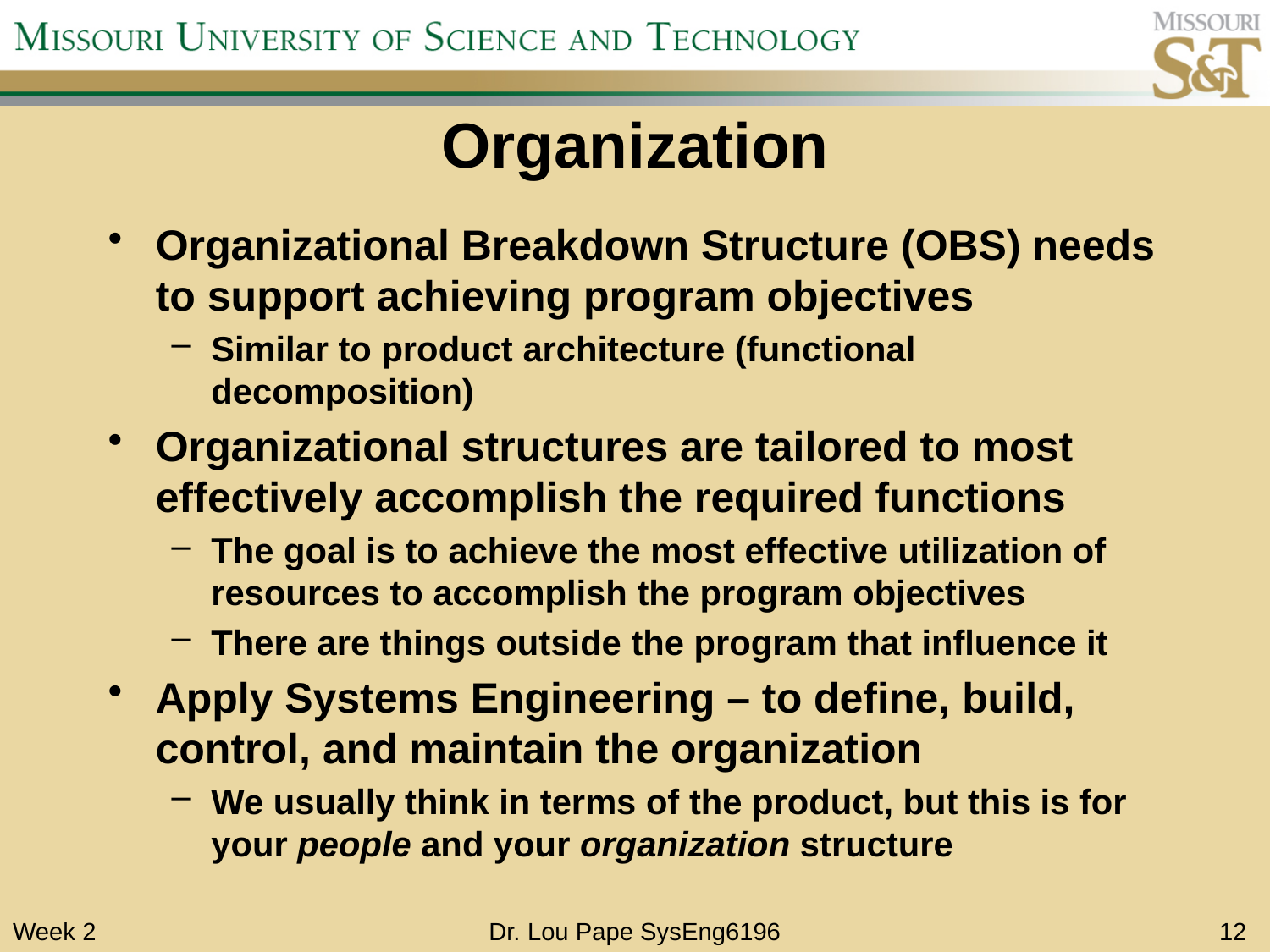

# Organization
Organizational Breakdown Structure (OBS) needs to support achieving program objectives
Similar to product architecture (functional decomposition)
Organizational structures are tailored to most effectively accomplish the required functions
The goal is to achieve the most effective utilization of resources to accomplish the program objectives
There are things outside the program that influence it
Apply Systems Engineering – to define, build, control, and maintain the organization
We usually think in terms of the product, but this is for your people and your organization structure
Week 2
Dr. Lou Pape SysEng6196
12